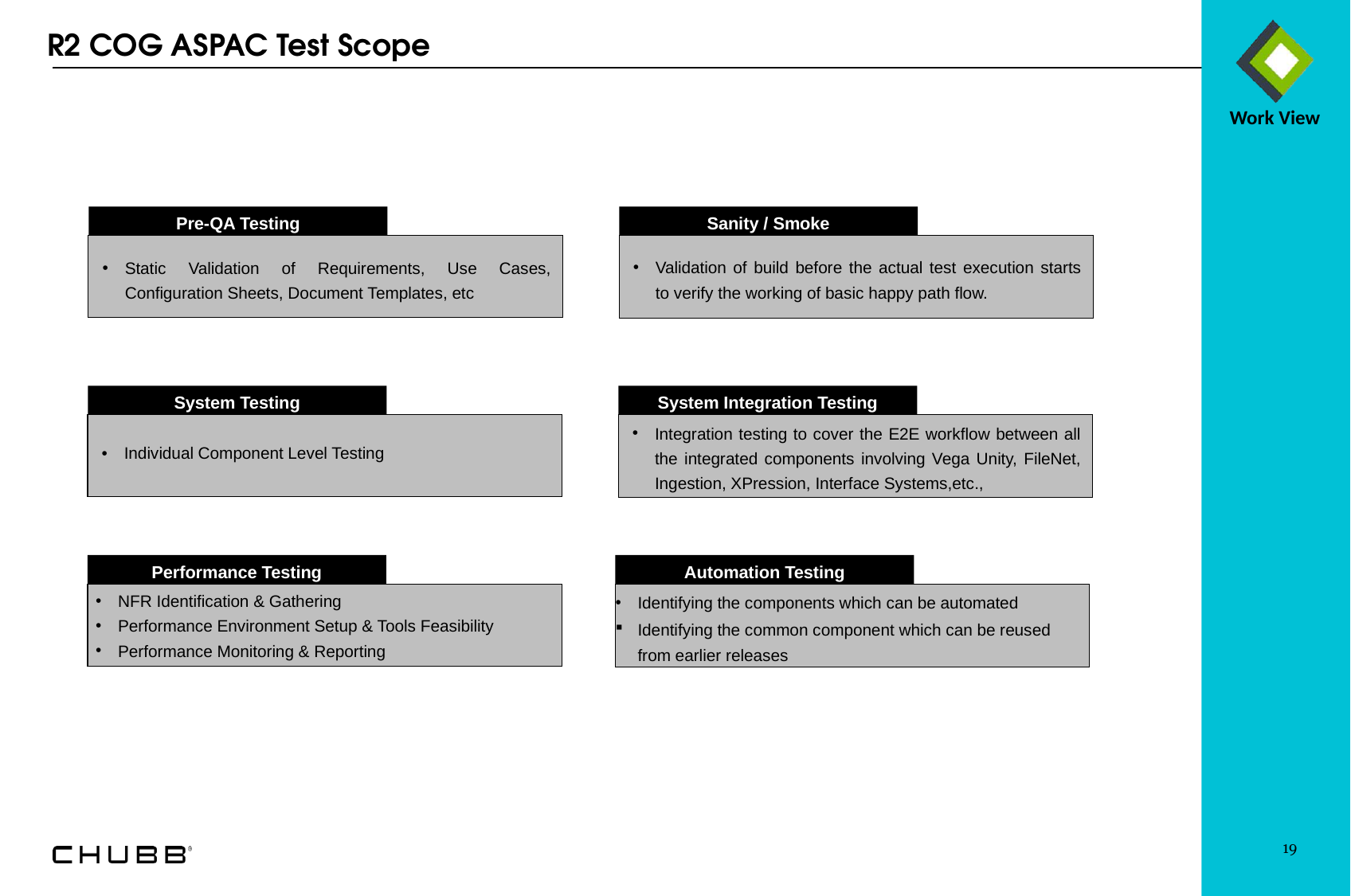

R2 COG ASPAC Test Scope
Requirements
Analysis
Design
Construction
Testing
User Acceptance
Pre-QA Testing
Sanity / Smoke

Validation of build before the actual test execution starts to verify the working of basic happy path flow.
Static Validation of Requirements, Use Cases, Configuration Sheets, Document Templates, etc
System Testing
System Integration Testing
Integration testing to cover the E2E workflow between all the integrated components involving Vega Unity, FileNet, Ingestion, XPression, Interface Systems,etc.,

Individual Component Level Testing
Performance Testing
NFR Identification & Gathering
Performance Environment Setup & Tools Feasibility
Performance Monitoring & Reporting

Automation Testing
Identifying the components which can be automated
Identifying the common component which can be reused from earlier releases
19